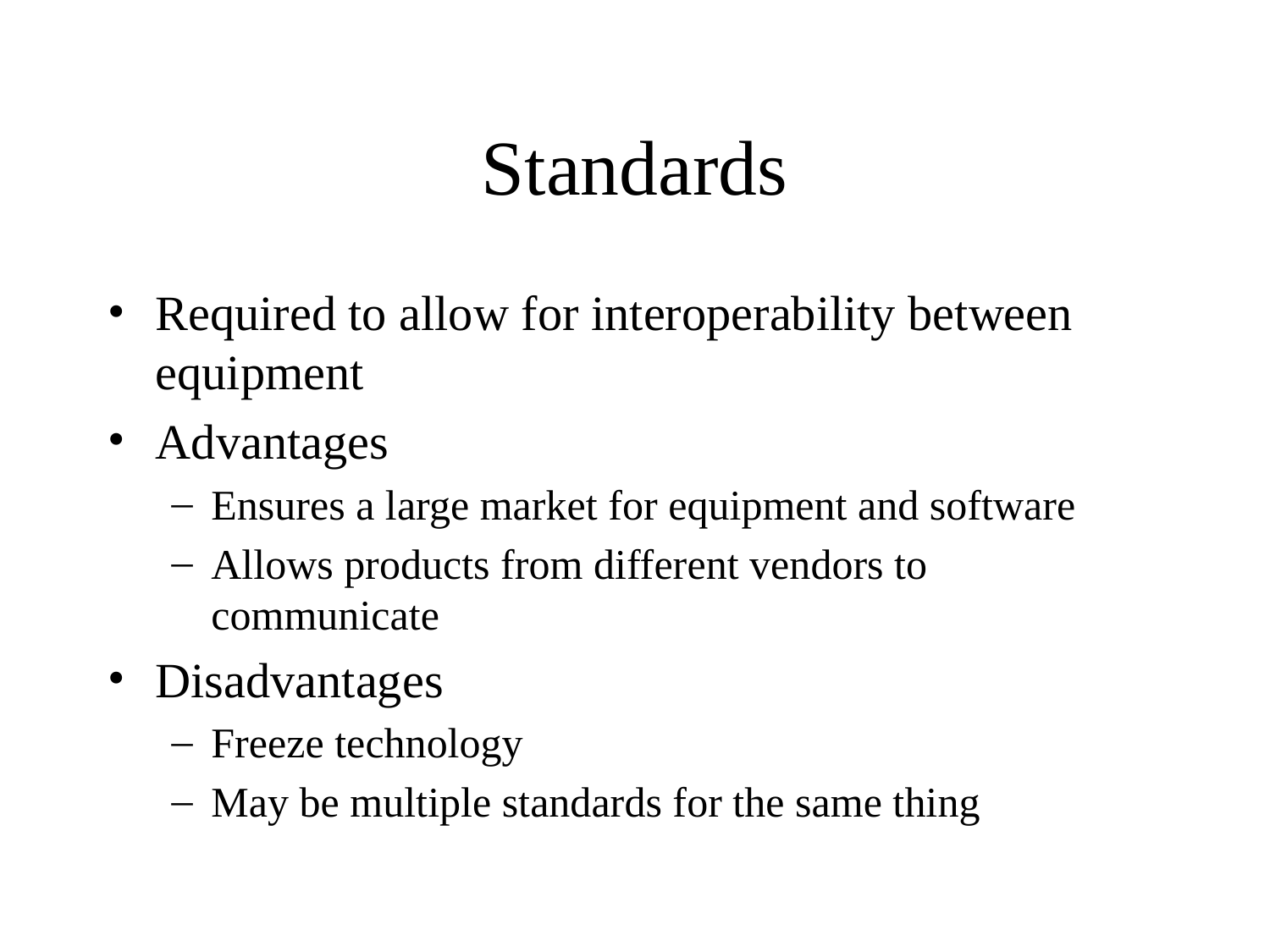

# Standards
Required to allow for interoperability between equipment
Advantages
Ensures a large market for equipment and software
Allows products from different vendors to communicate
Disadvantages
Freeze technology
May be multiple standards for the same thing